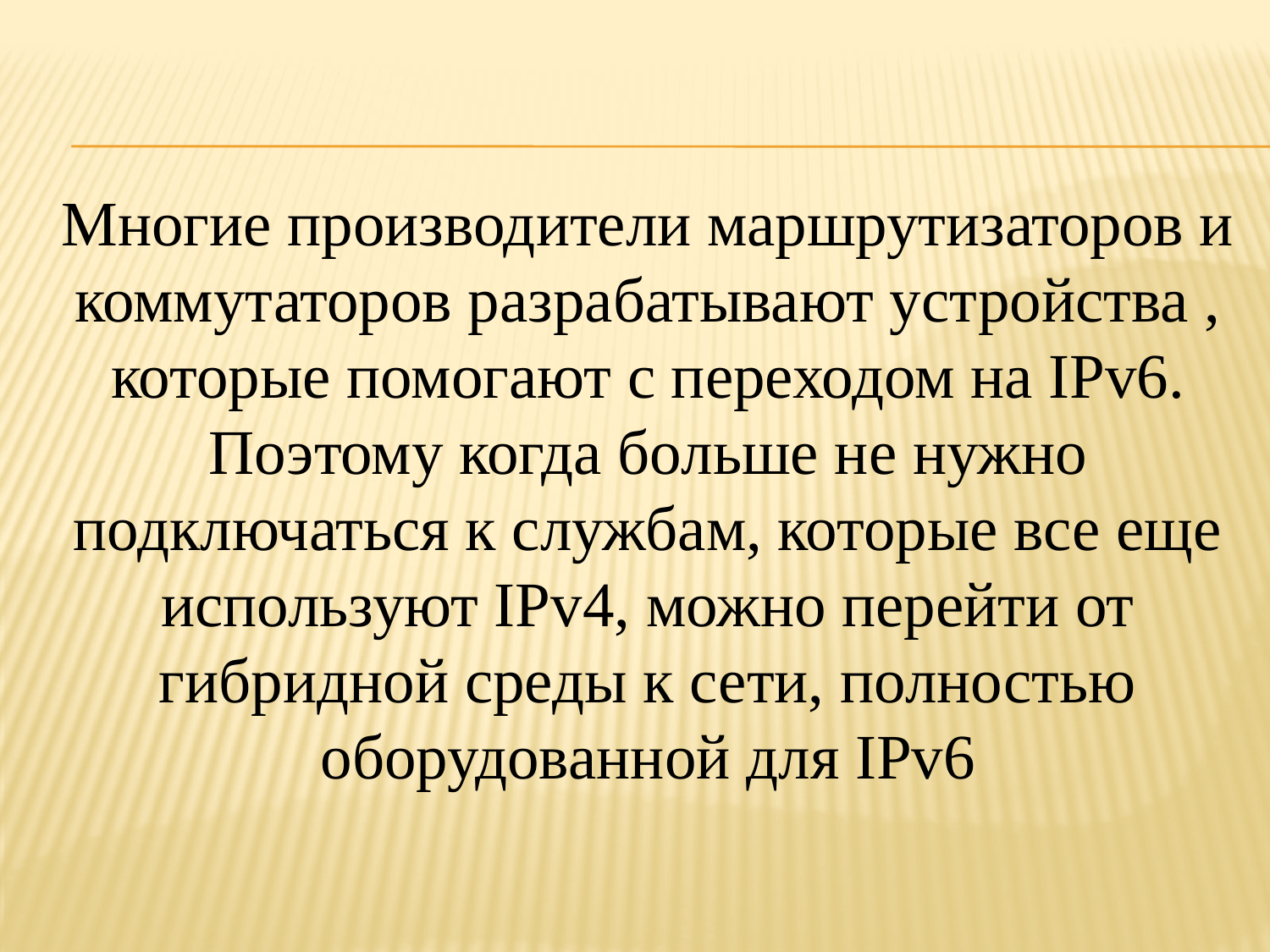

Многие производители маршрутизаторов и коммутаторов разрабатывают устройства , которые помогают с переходом на IPv6. Поэтому когда больше не нужно подключаться к службам, которые все еще используют IPv4, можно перейти от гибридной среды к сети, полностью оборудованной для IPv6